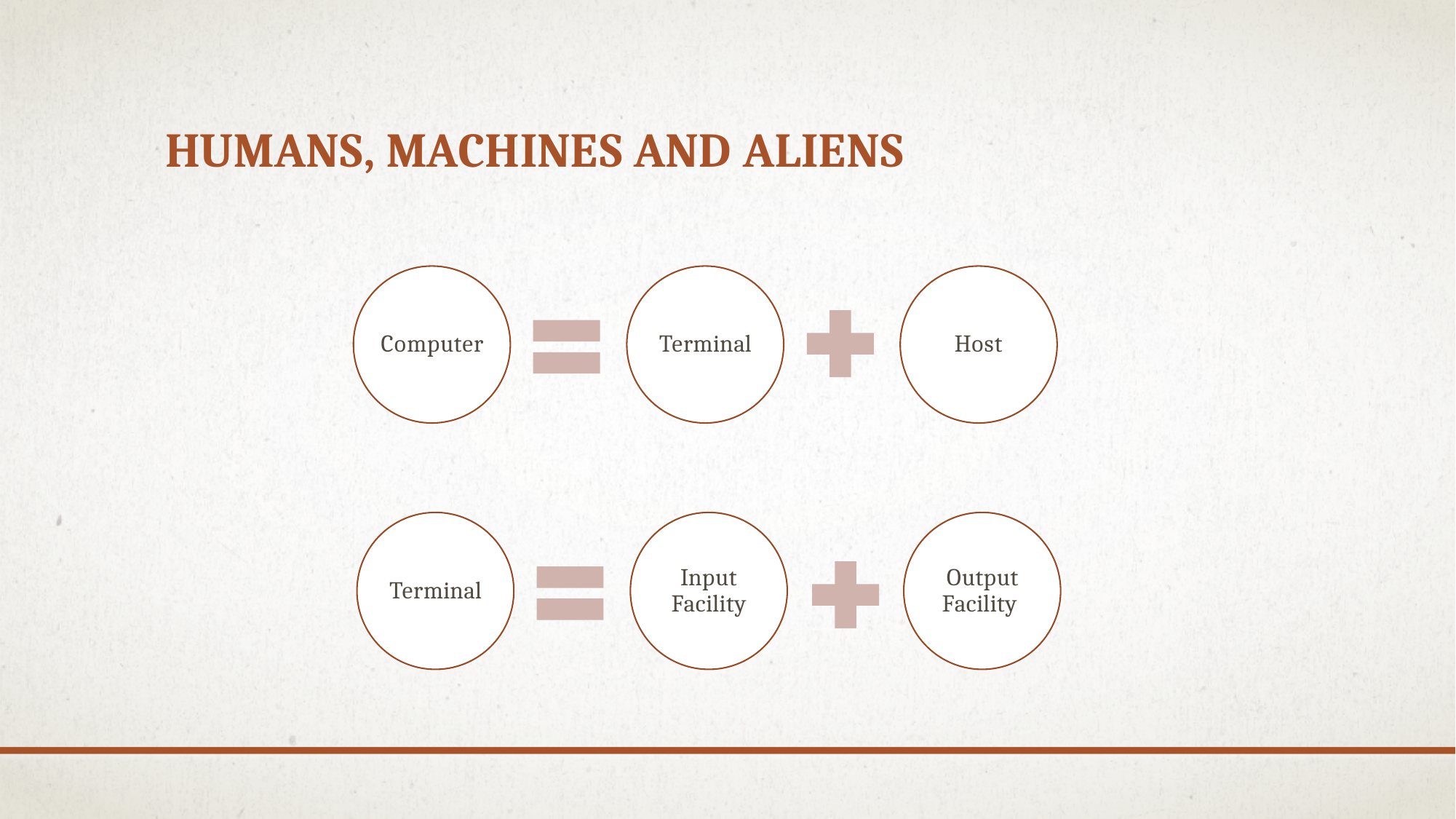

# Humans, Machines and Aliens

Computer

Terminal

Host
Terminal

Input Facility

Output Facility